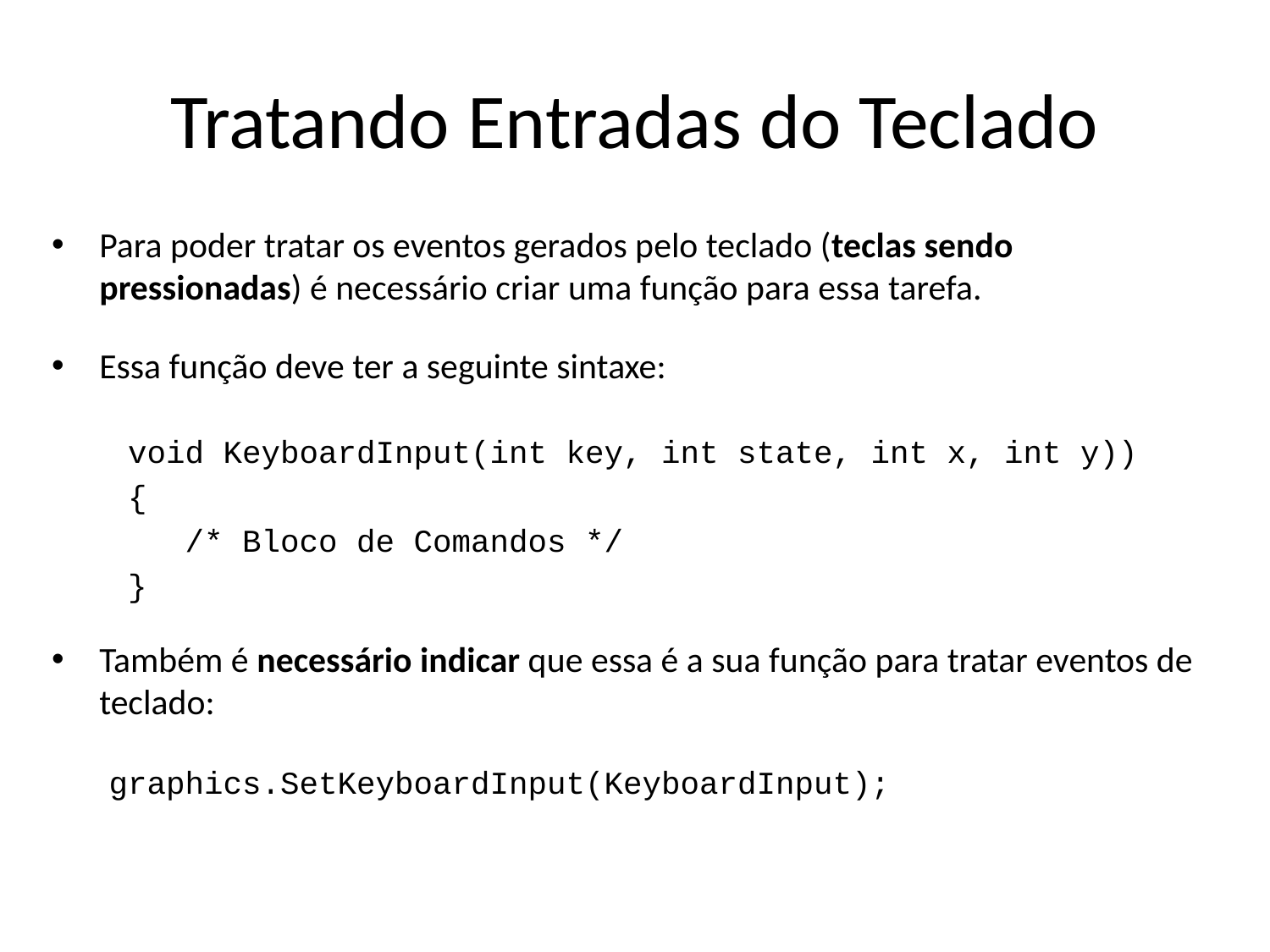

# Tratando Entradas do Teclado
Para poder tratar os eventos gerados pelo teclado (teclas sendo pressionadas) é necessário criar uma função para essa tarefa.

Essa função deve ter a seguinte sintaxe:

    void KeyboardInput(int key, int state, int x, int y))
    {
       /* Bloco de Comandos */
    }

Também é necessário indicar que essa é a sua função para tratar eventos de teclado:

   graphics.SetKeyboardInput(KeyboardInput);